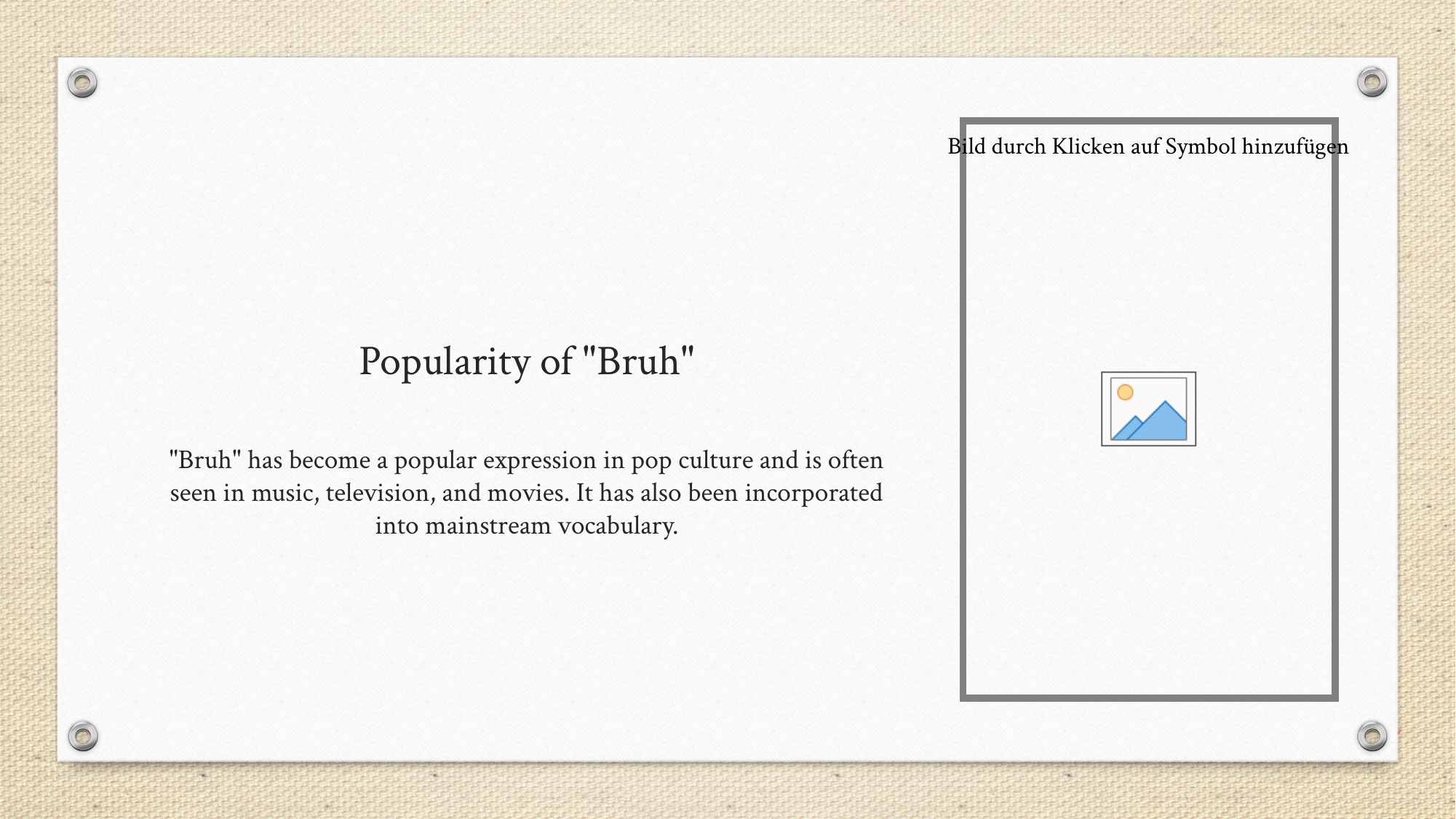

# Popularity of "Bruh"

"Bruh" has become a popular expression in pop culture and is often seen in music, television, and movies. It has also been incorporated into mainstream vocabulary.